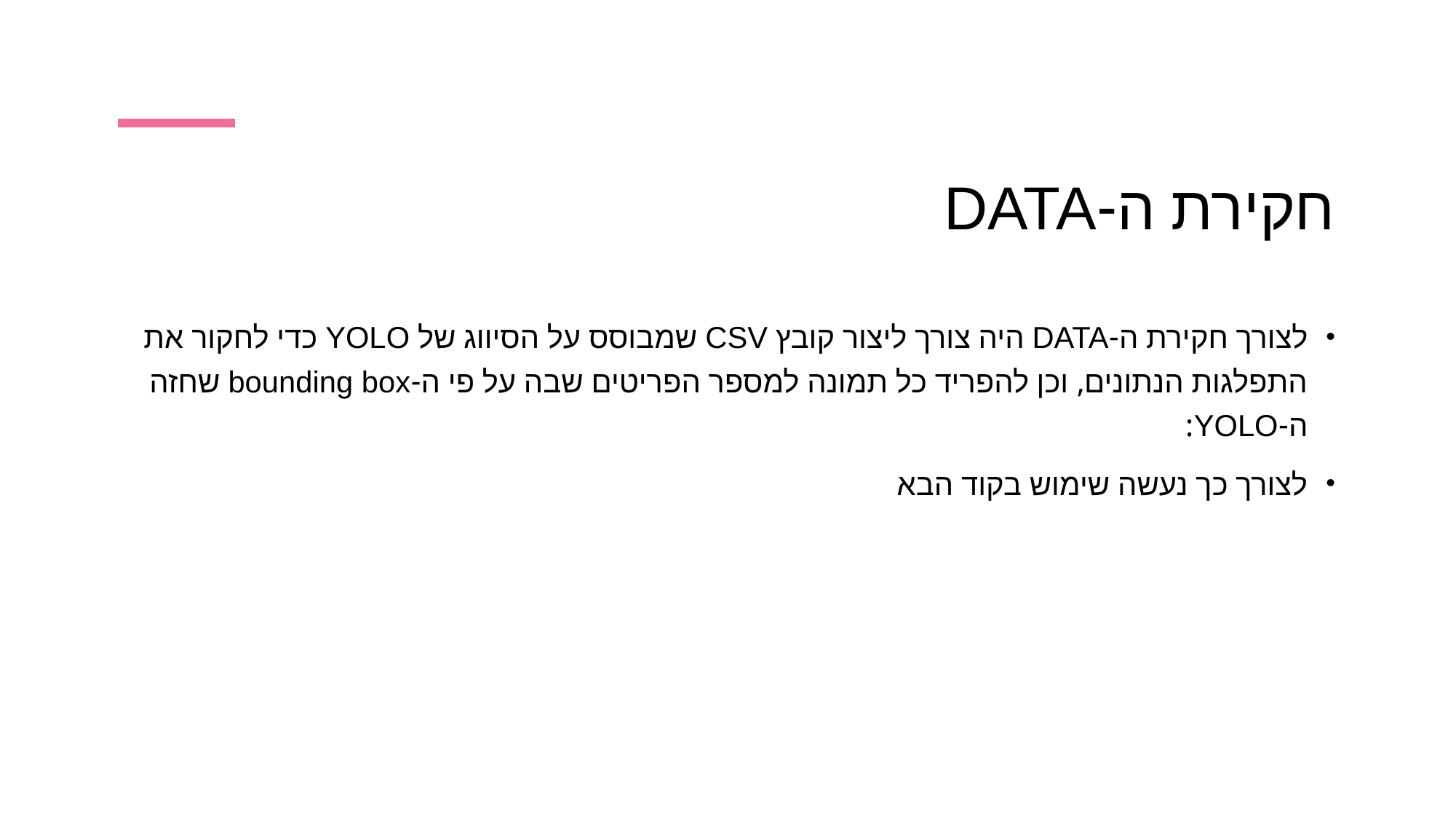

# חקירת ה-DATA
לצורך חקירת ה-DATA היה צורך ליצור קובץ CSV שמבוסס על הסיווג של YOLO כדי לחקור את התפלגות הנתונים, וכן להפריד כל תמונה למספר הפריטים שבה על פי ה-bounding box שחזה ה-YOLO:
לצורך כך נעשה שימוש בקוד הבא